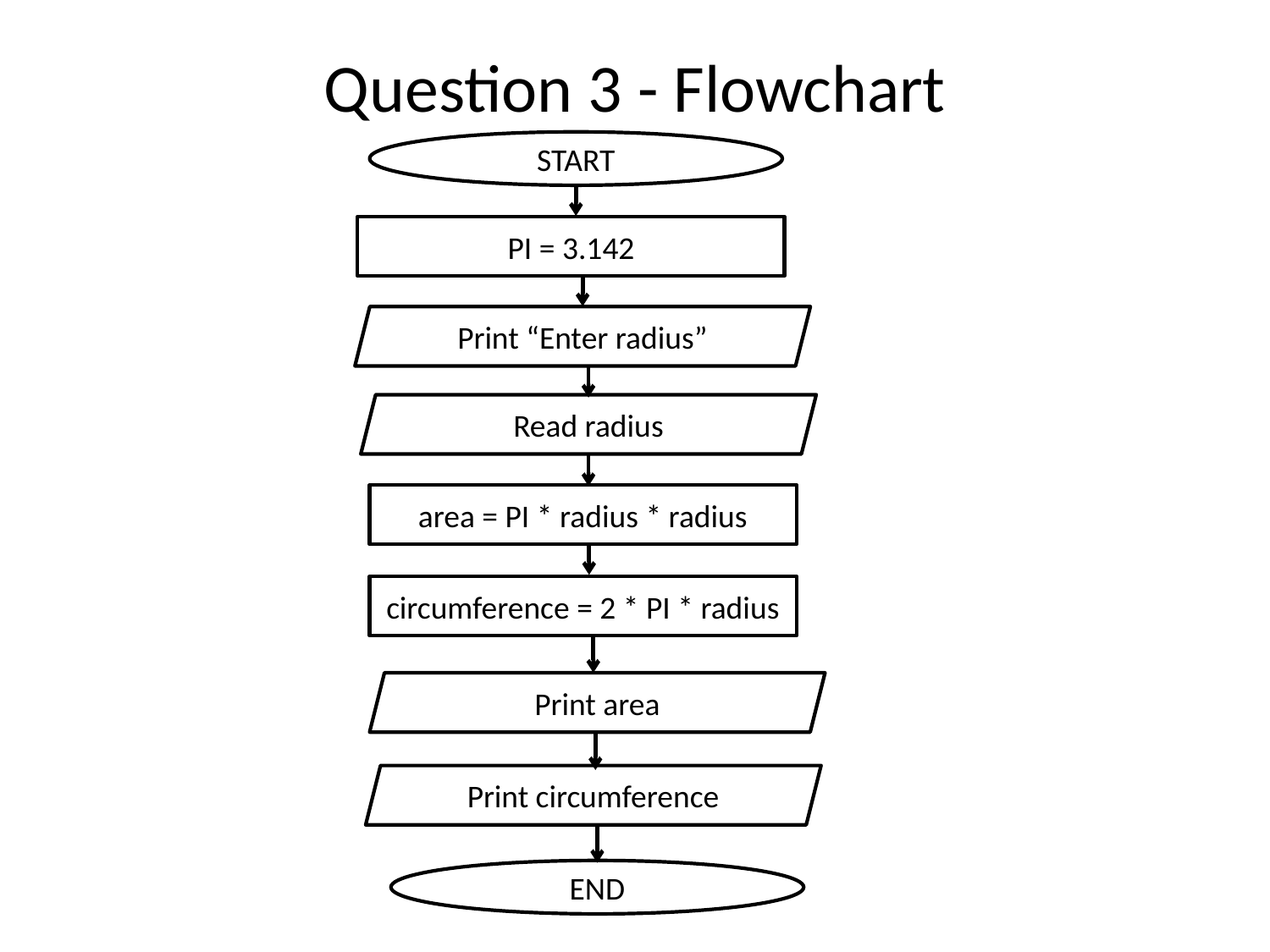

# Question 3 - Flowchart
START
PI = 3.142
Print “Enter radius”
Read radius
area = PI * radius * radius
circumference = 2 * PI * radius
Print area
Print circumference
END